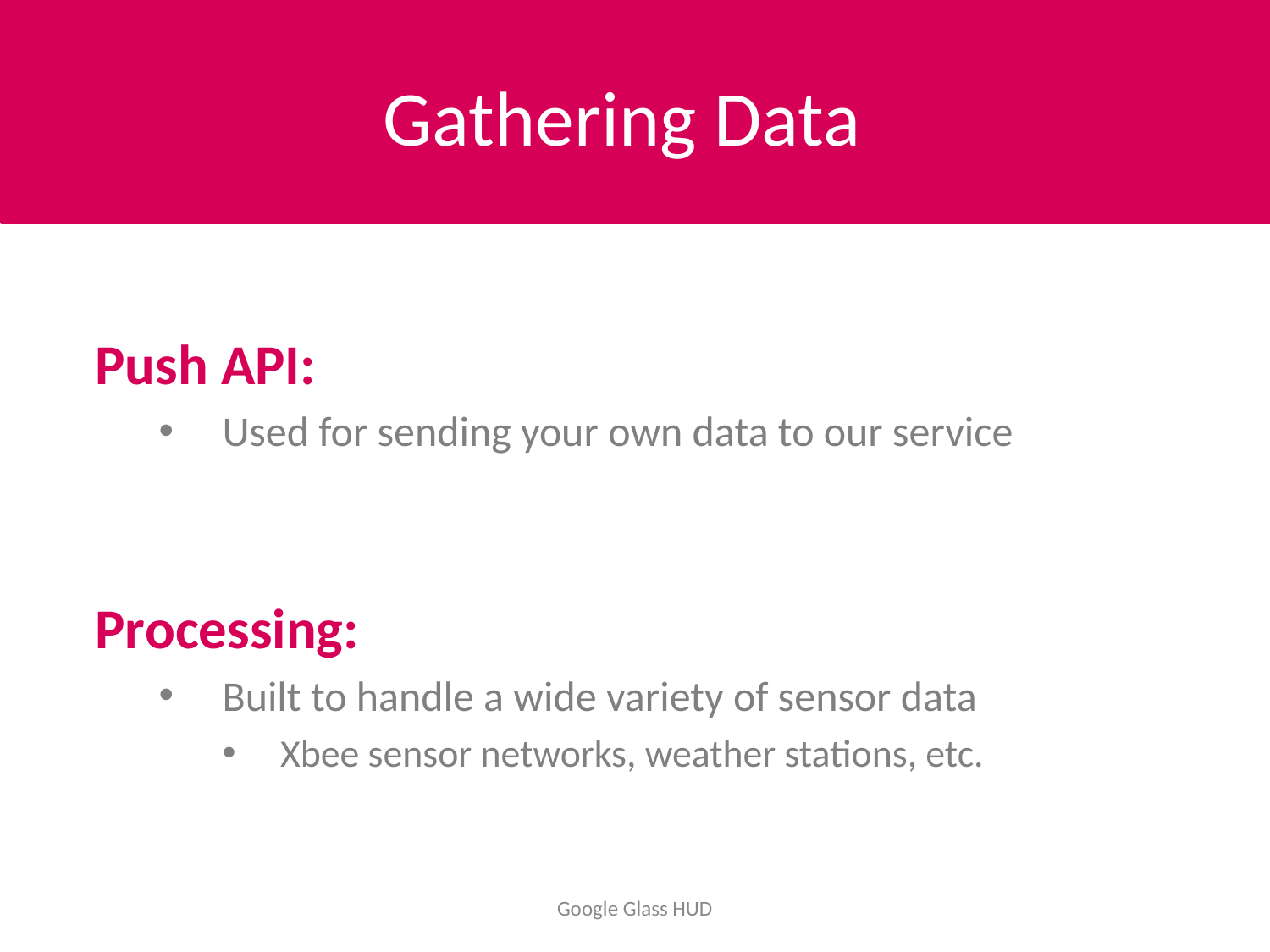

Gathering Data
Push API:
Used for sending your own data to our service
Processing:
Built to handle a wide variety of sensor data
Xbee sensor networks, weather stations, etc.
Google Glass HUD